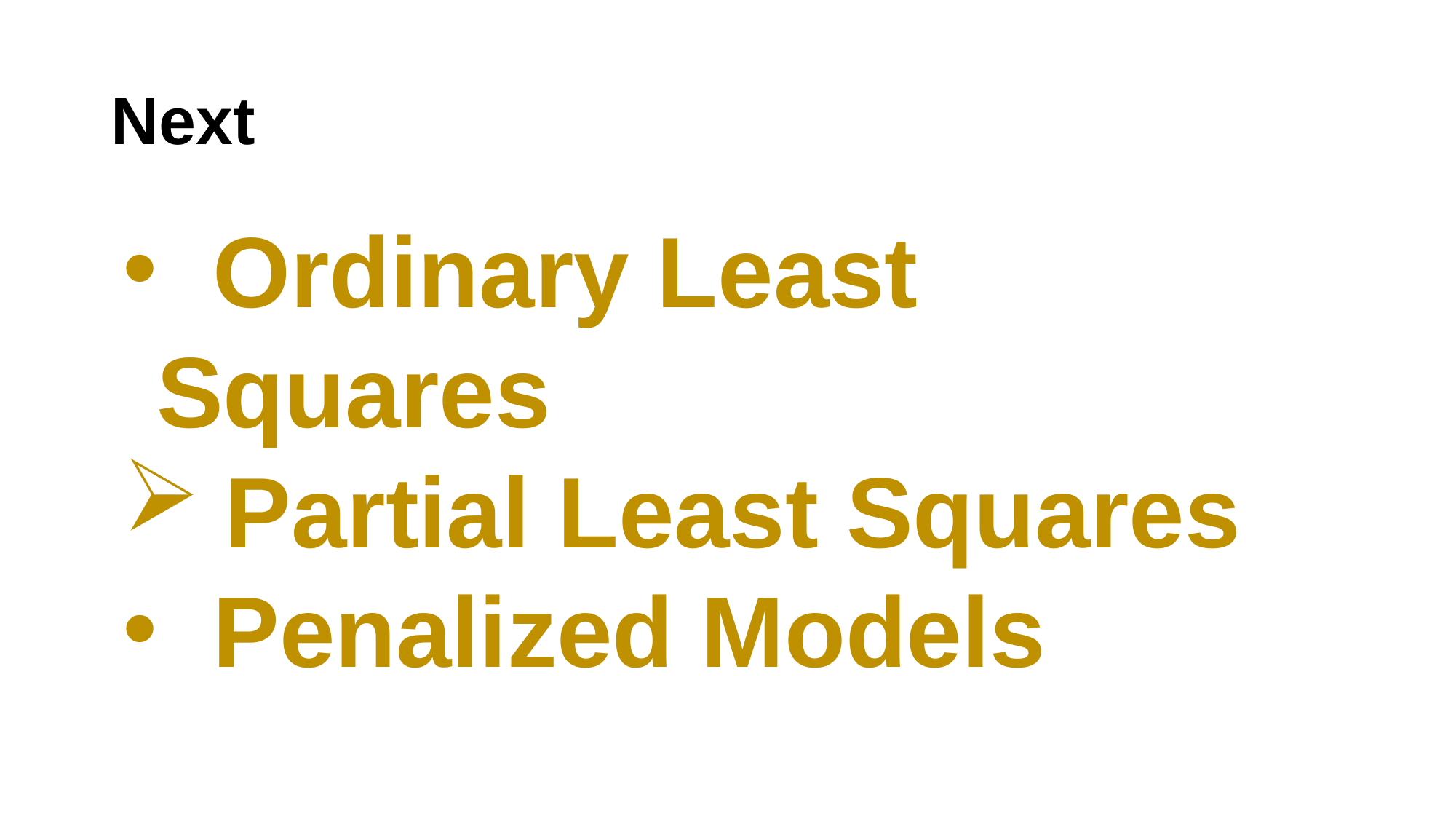

# Next
  Ordinary Least Squares
Partial Least Squares
  Penalized Models